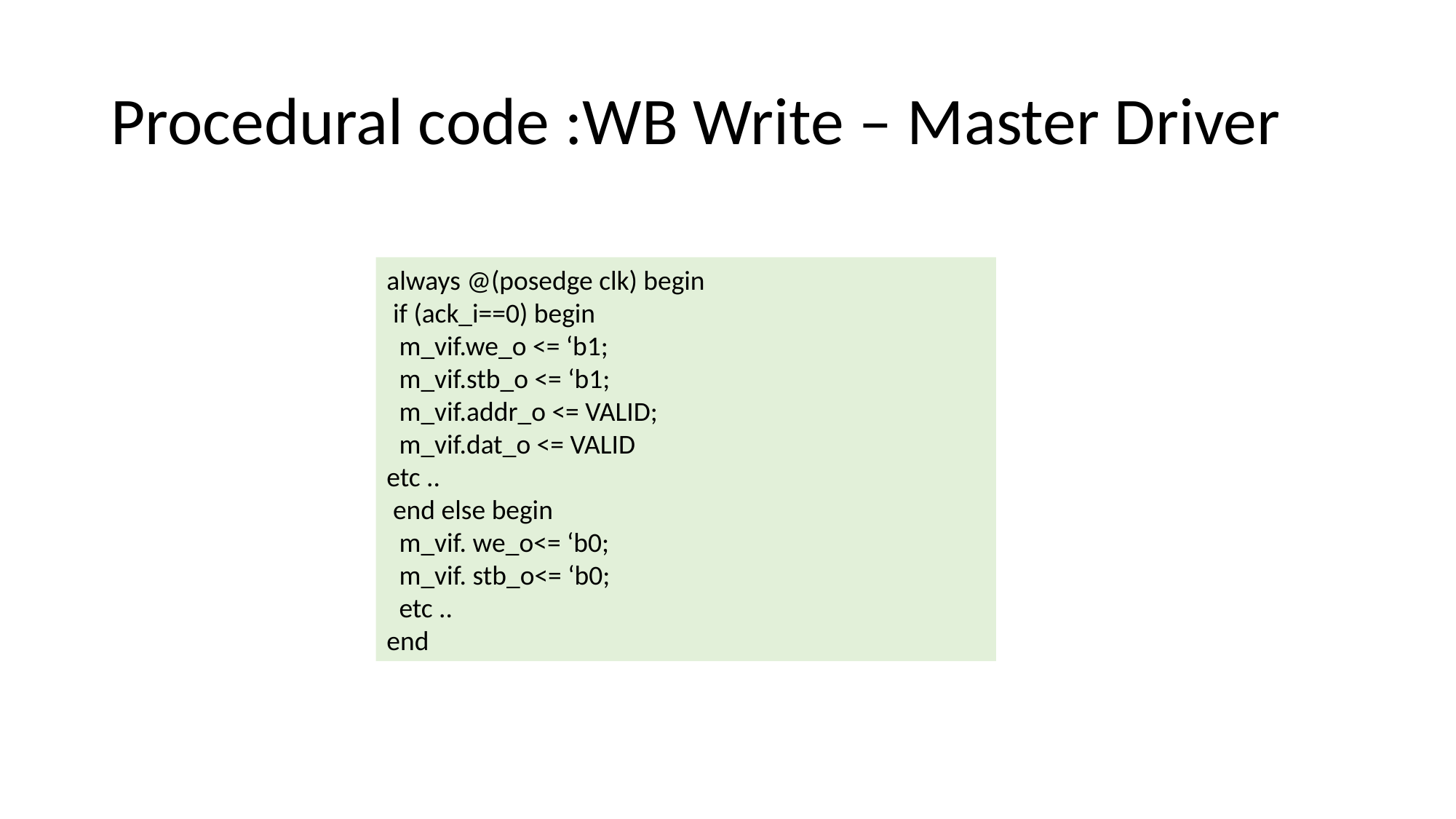

# Procedural code :WB Write – Master Driver

always @(posedge clk) begin
 if (ack_i==0) begin
  m_vif.we_o <= ‘b1;
  m_vif.stb_o <= ‘b1;
  m_vif.addr_o <= VALID;
  m_vif.dat_o <= VALID
etc ..
 end else begin
  m_vif. we_o<= ‘b0;
  m_vif. stb_o<= ‘b0;
  etc ..
end